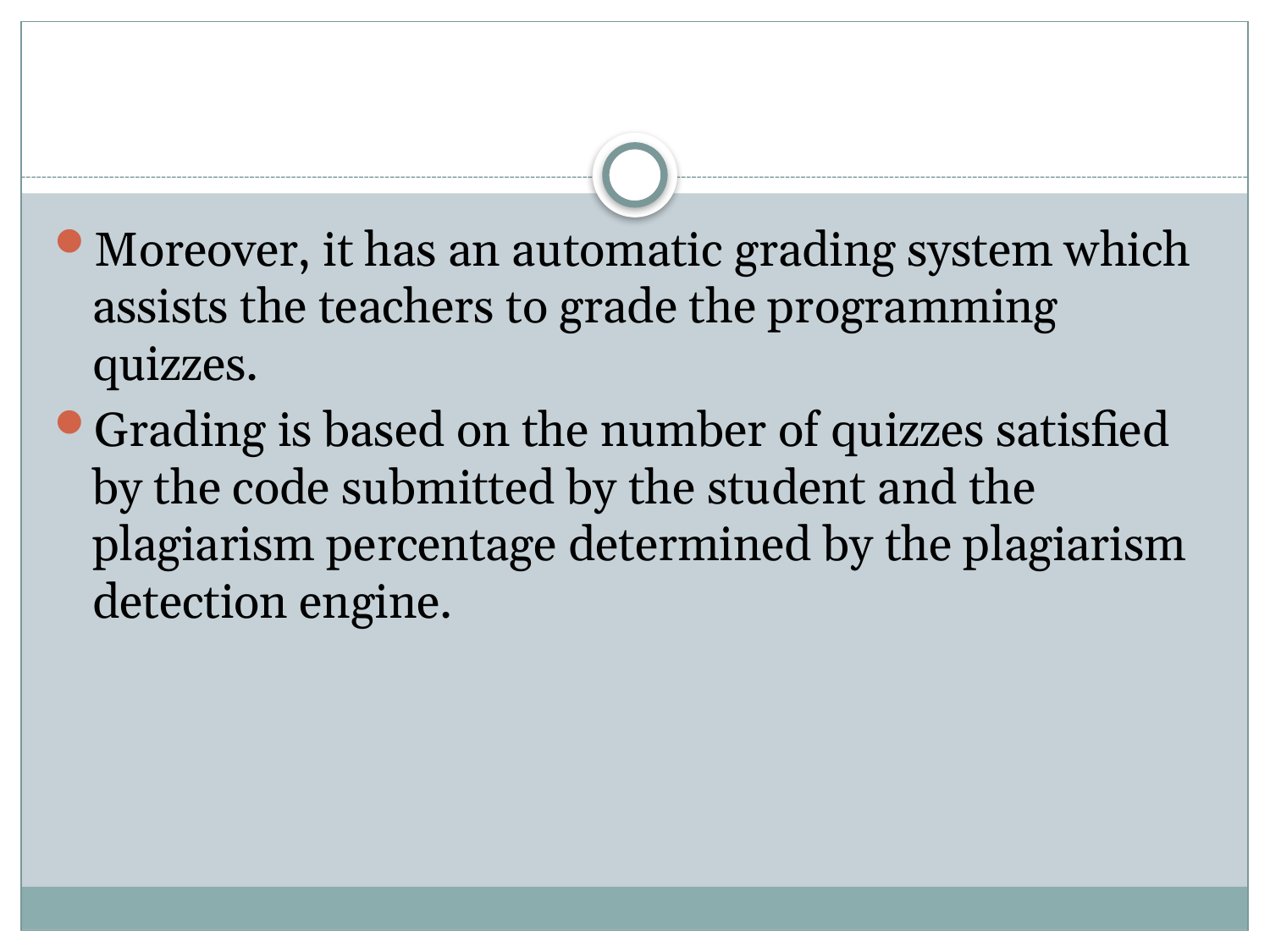

Moreover, it has an automatic grading system which assists the teachers to grade the programming quizzes.
Grading is based on the number of quizzes satisfied by the code submitted by the student and the plagiarism percentage determined by the plagiarism detection engine.